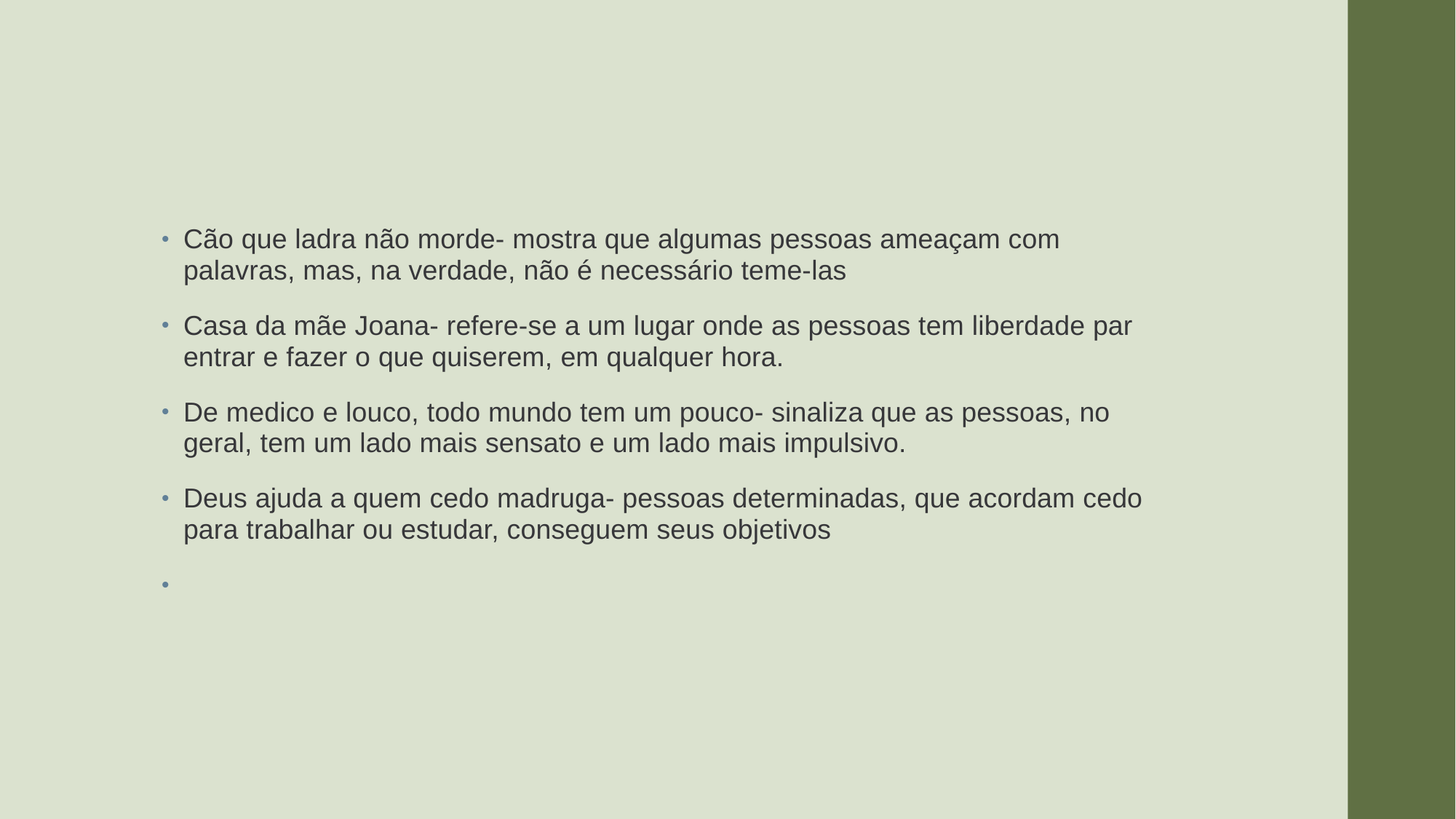

#
Cão que ladra não morde- mostra que algumas pessoas ameaçam com palavras, mas, na verdade, não é necessário teme-las
Casa da mãe Joana- refere-se a um lugar onde as pessoas tem liberdade par entrar e fazer o que quiserem, em qualquer hora.
De medico e louco, todo mundo tem um pouco- sinaliza que as pessoas, no geral, tem um lado mais sensato e um lado mais impulsivo.
Deus ajuda a quem cedo madruga- pessoas determinadas, que acordam cedo para trabalhar ou estudar, conseguem seus objetivos